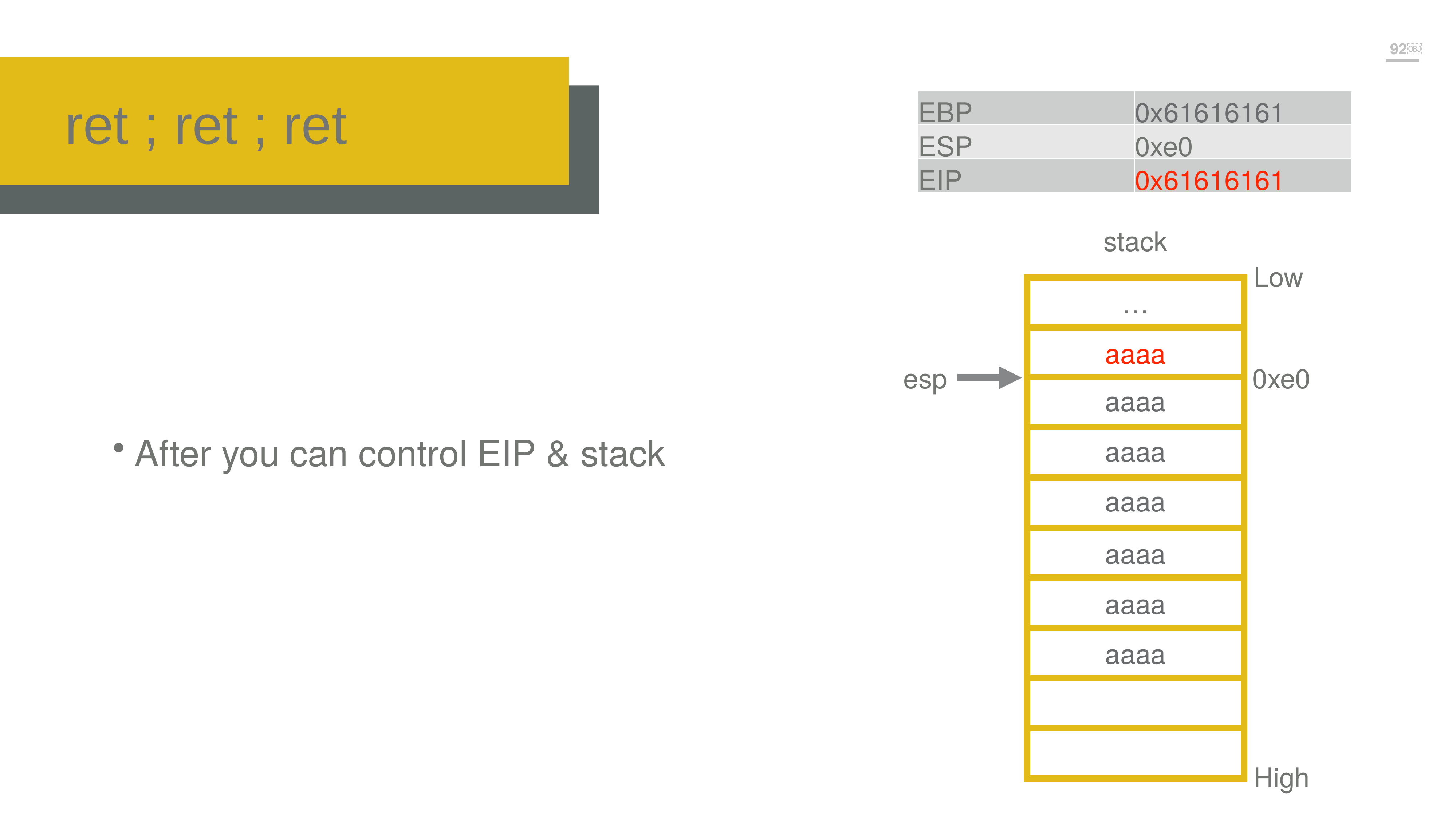

92￼
92￼
ret ; ret ; ret
| EBP | 0x61616161 |
| --- | --- |
| ESP | 0xe0 |
| EIP | 0x61616161 |
stack
Low

…

aaaa
esp
0xe0

aaaa

After you can control EIP & stack
aaaa

aaaa

aaaa

aaaa

aaaa

High